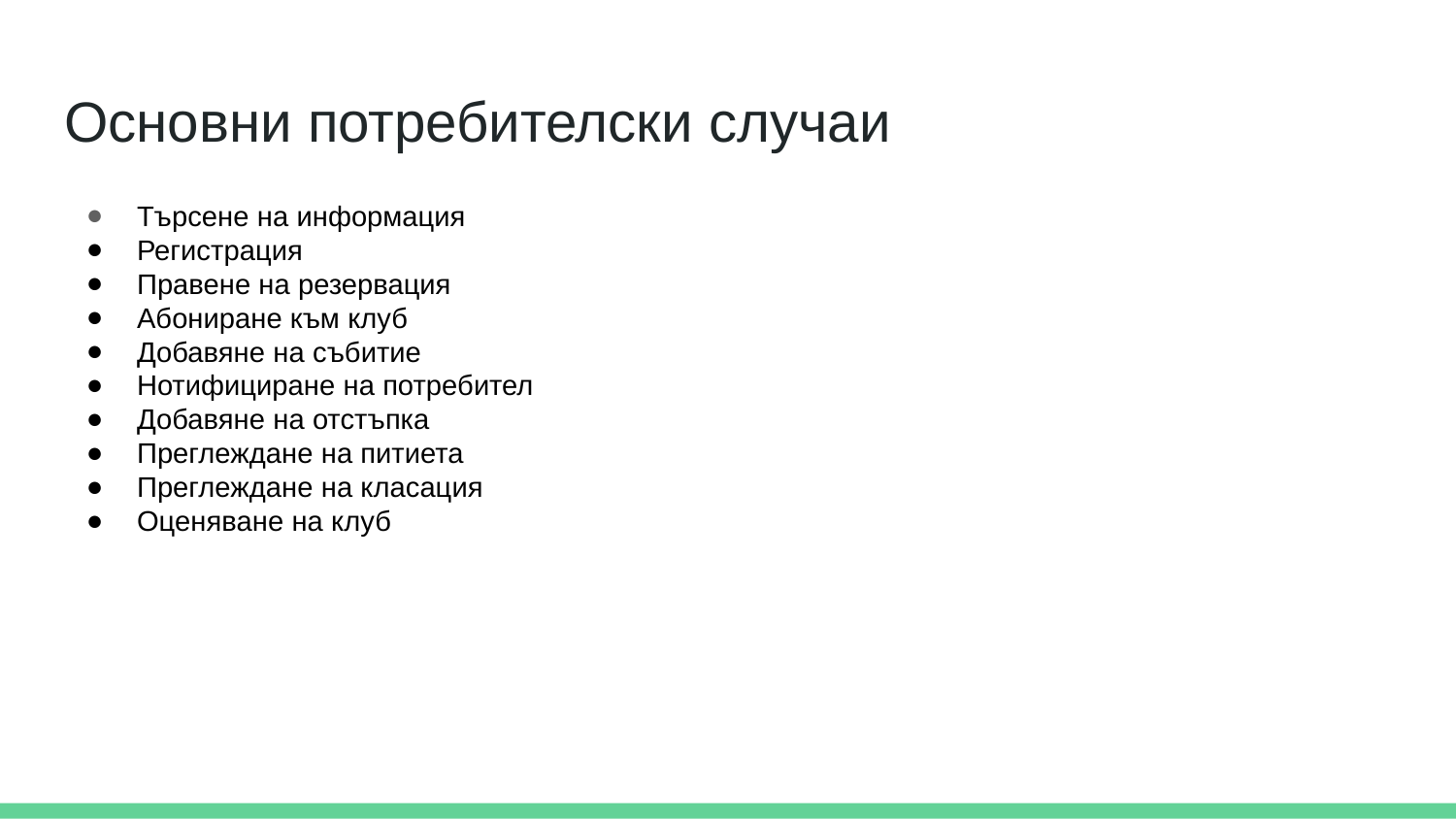

# Основни потребителски случаи
Търсене на информация
Регистрация
Правене на резервация
Абониране към клуб
Добавяне на събитие
Нотифициране на потребител
Добавяне на отстъпка
Преглеждане на питиета
Преглеждане на класация
Оценяване на клуб